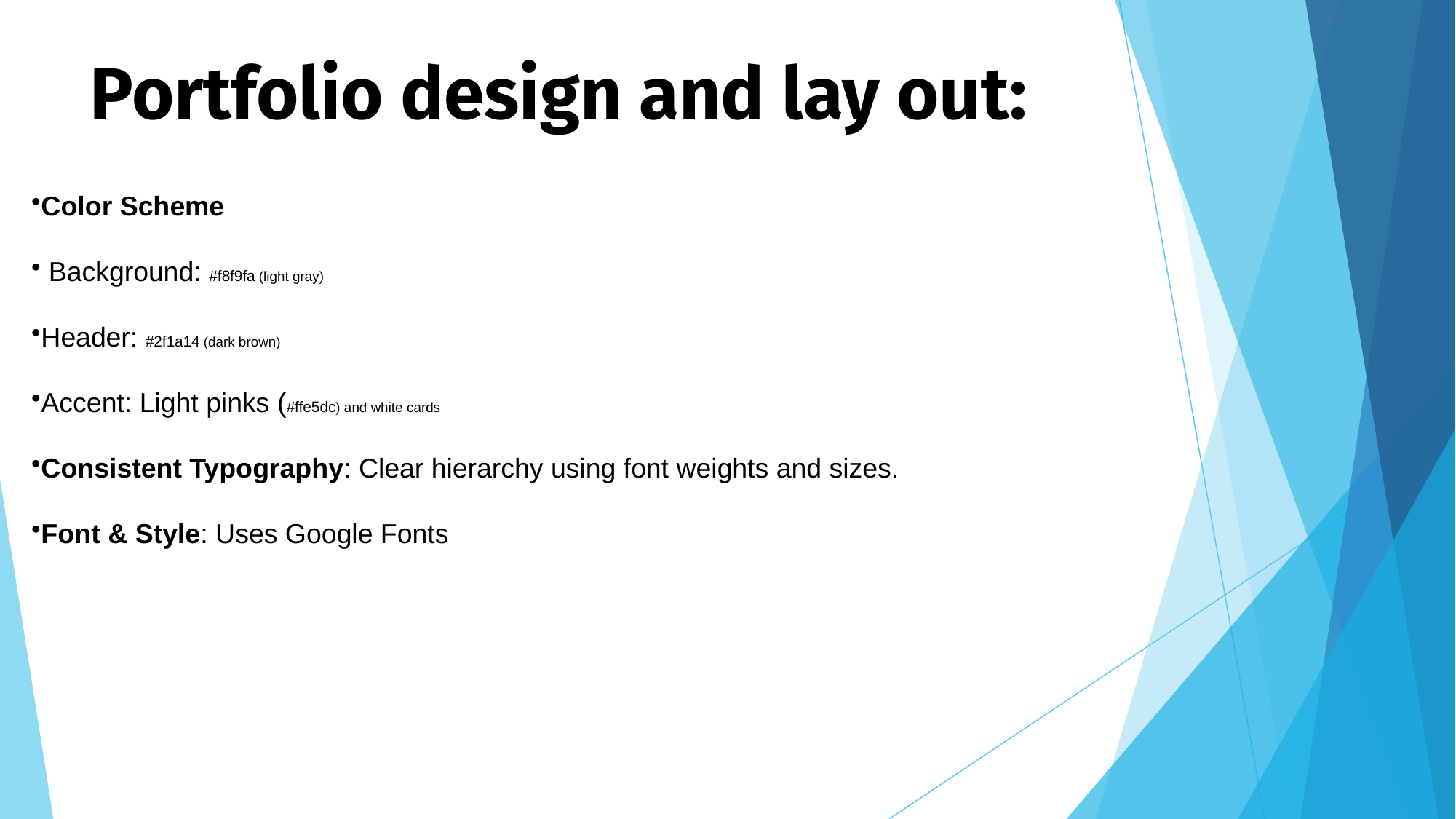

# Portfolio design and lay out:
Color Scheme

 Background: #f8f9fa (light gray)

Header: #2f1a14 (dark brown)

Accent: Light pinks (#ffe5dc) and white cards

Consistent Typography: Clear hierarchy using font weights and sizes.

Font & Style: Uses Google Fonts